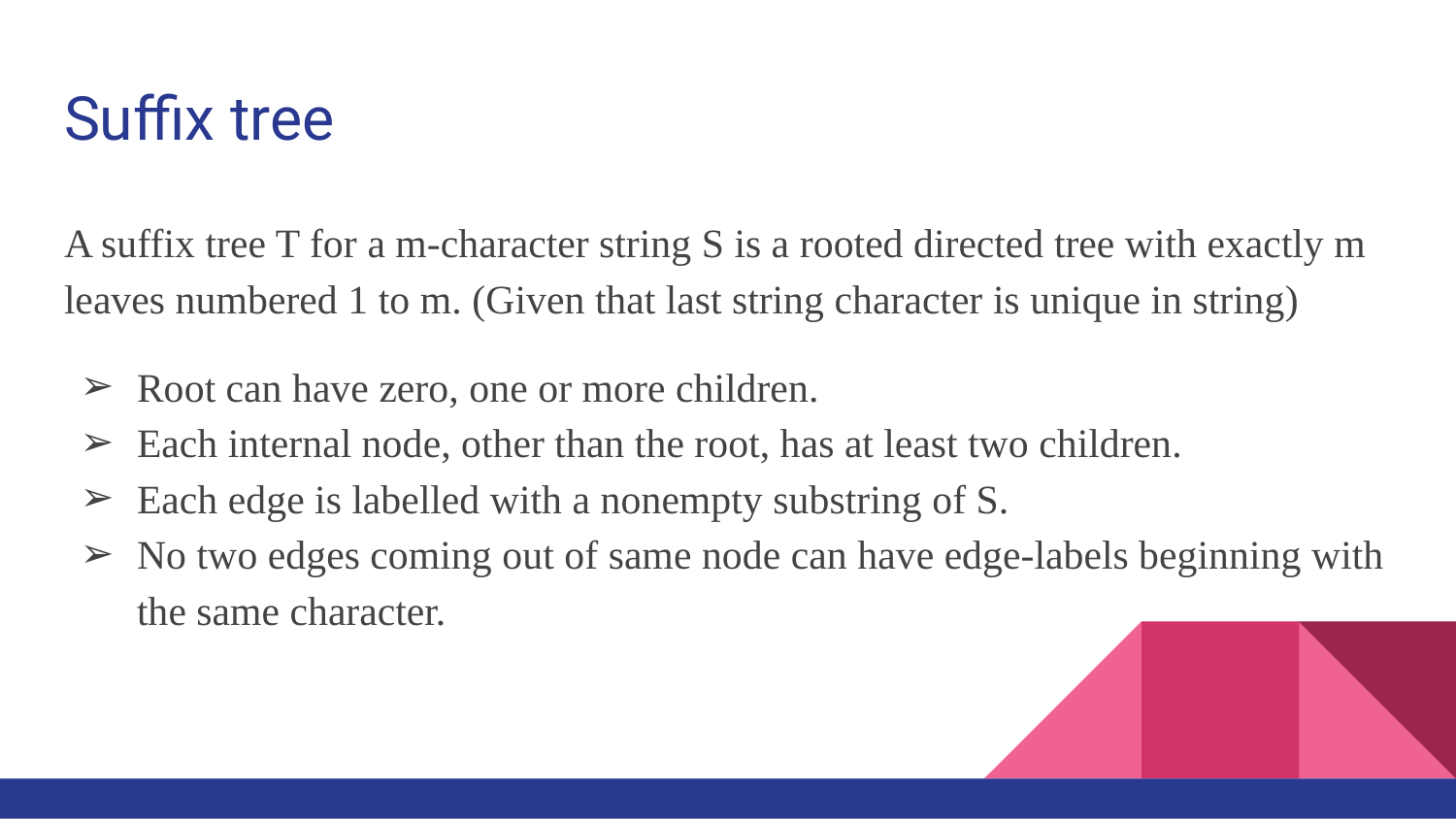

# Suffix tree
A suffix tree T for a m-character string S is a rooted directed tree with exactly m leaves numbered 1 to m. (Given that last string character is unique in string)
Root can have zero, one or more children.
Each internal node, other than the root, has at least two children.
Each edge is labelled with a nonempty substring of S.
No two edges coming out of same node can have edge-labels beginning with the same character.